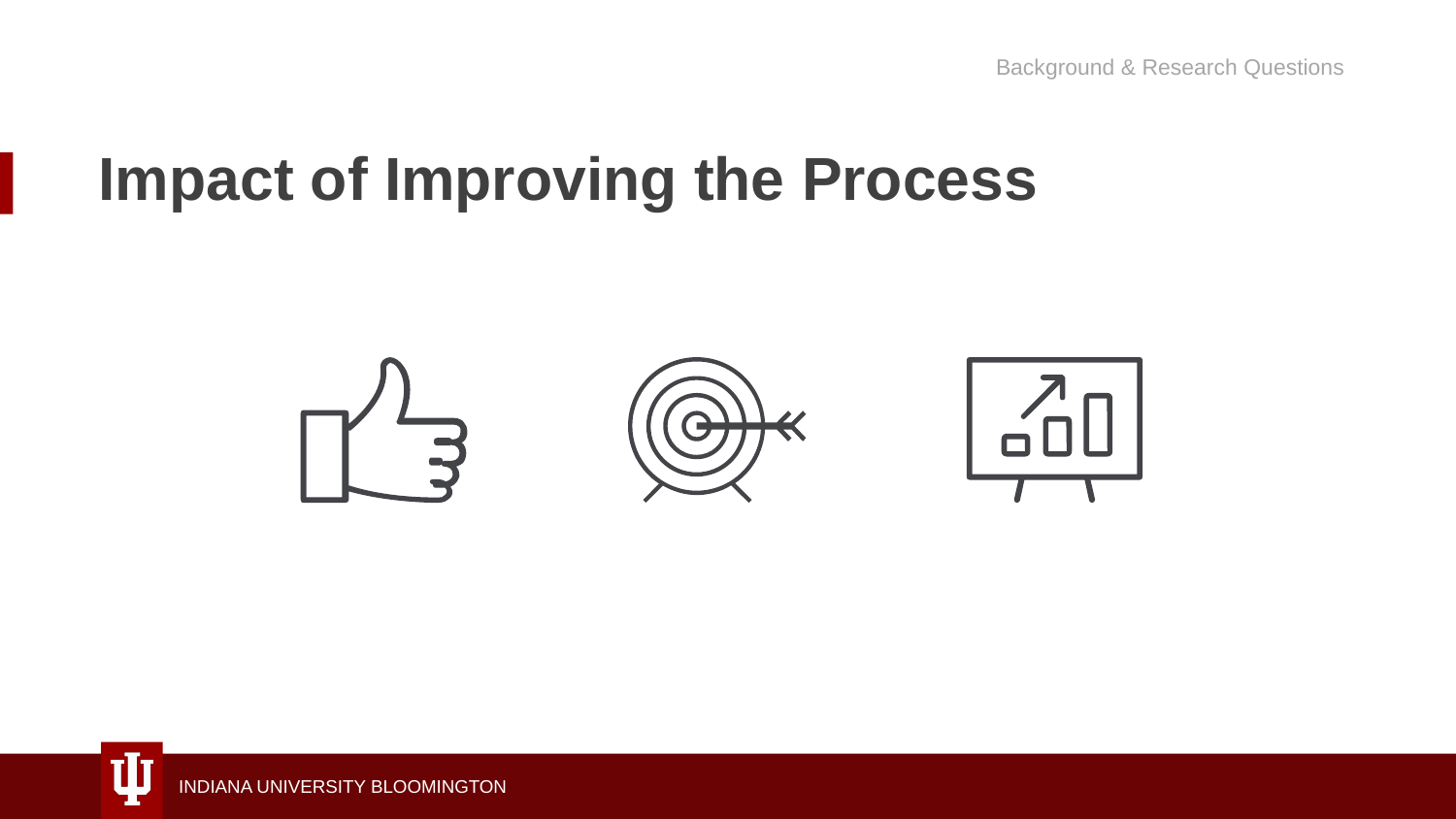

Background & Research Questions
# Impact of Improving the Process